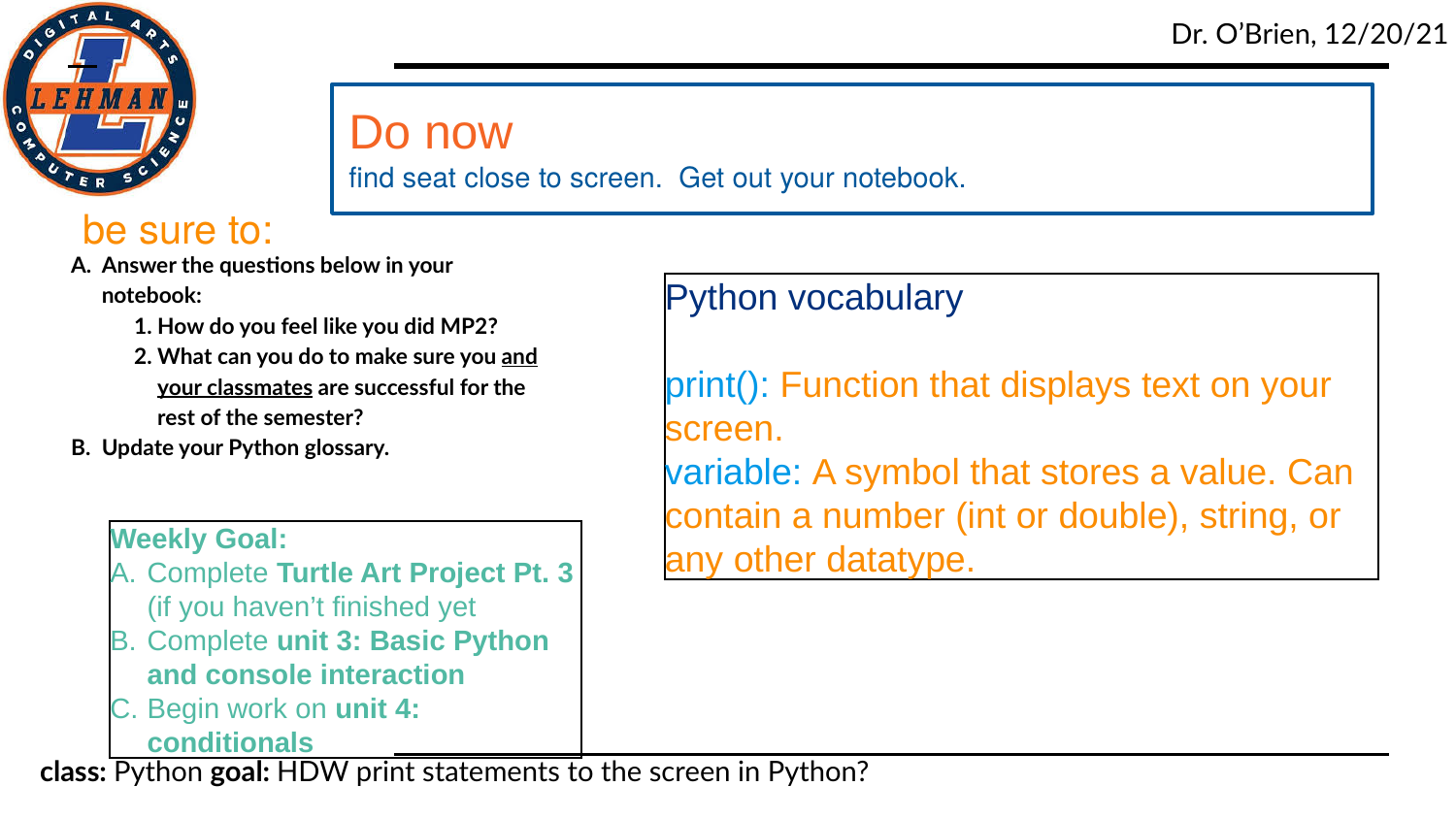

Do now
find seat close to screen.  Get out your notebook.
# s
be sure to:
Answer the questions below in your notebook:
How do you feel like you did MP2?
What can you do to make sure you and your classmates are successful for the rest of the semester?
Update your Python glossary.
Python vocabulary
print(): Function that displays text on your screen.
variable: A symbol that stores a value. Can contain a number (int or double), string, or any other datatype.
Weekly Goal:
Complete Turtle Art Project Pt. 3 (if you haven’t finished yet
Complete unit 3: Basic Python and console interaction
Begin work on unit 4: conditionals